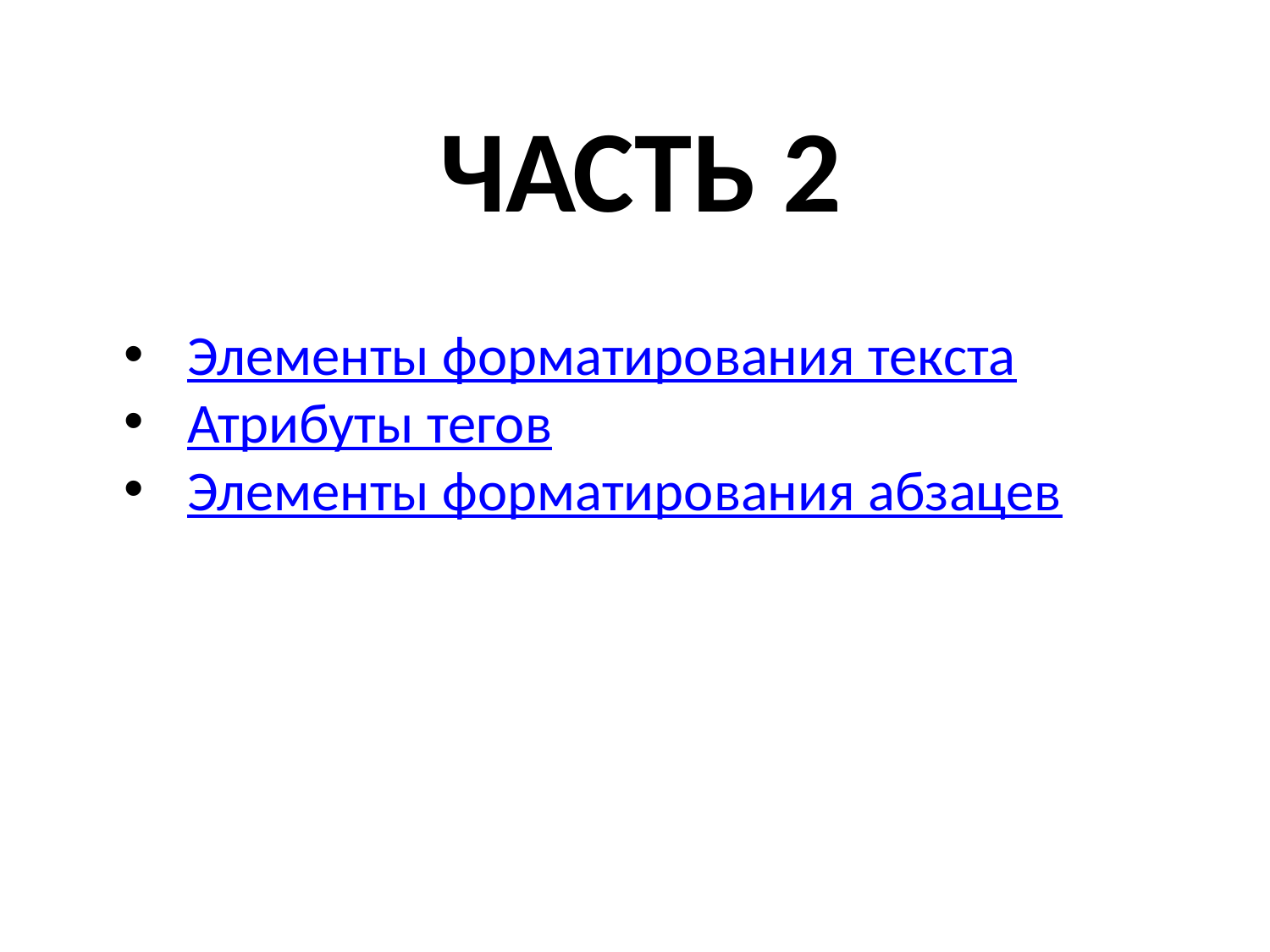

ЧАСТЬ 2
Элементы форматирования текста
Атрибуты тегов
Элементы форматирования абзацев